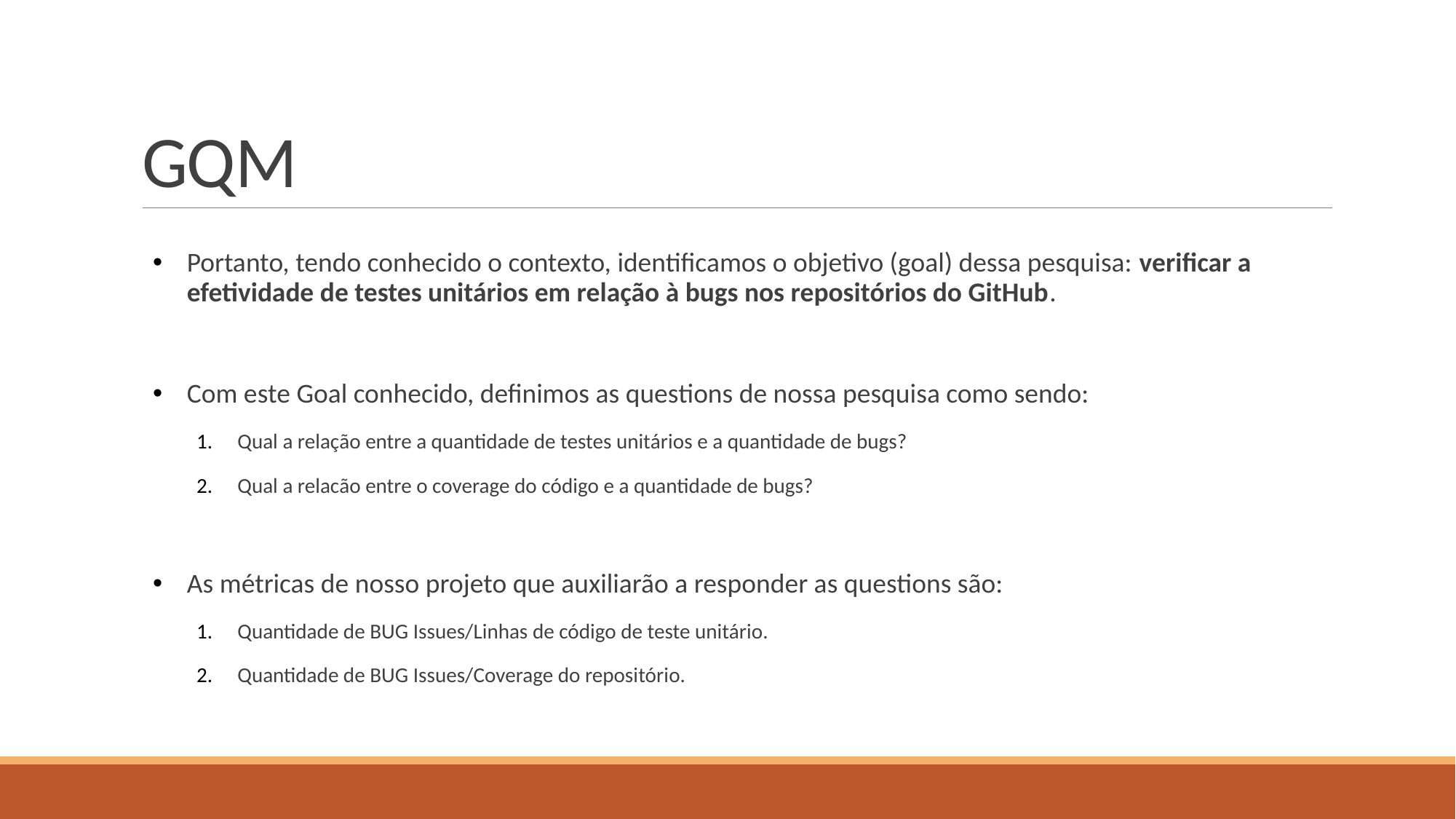

# GQM
Portanto, tendo conhecido o contexto, identificamos o objetivo (goal) dessa pesquisa: verificar a efetividade de testes unitários em relação à bugs nos repositórios do GitHub.

Com este Goal conhecido, definimos as questions de nossa pesquisa como sendo:
Qual a relação entre a quantidade de testes unitários e a quantidade de bugs?
Qual a relacão entre o coverage do código e a quantidade de bugs?

As métricas de nosso projeto que auxiliarão a responder as questions são:
Quantidade de BUG Issues/Linhas de código de teste unitário.
Quantidade de BUG Issues/Coverage do repositório.